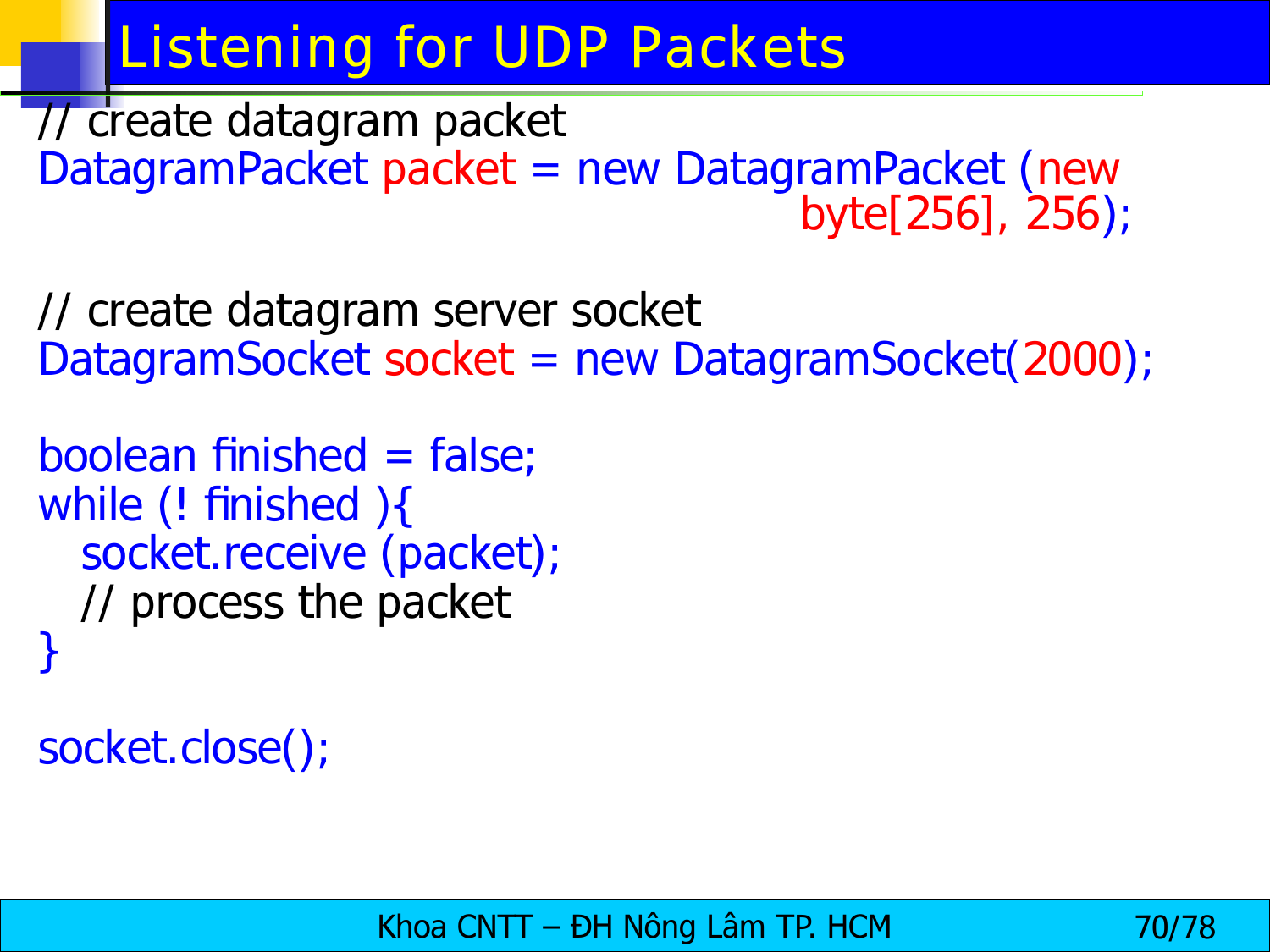

# Listening for UDP Packets
// create datagram packet
DatagramPacket packet = new DatagramPacket (new 							byte[256], 256);

// create datagram server socket
DatagramSocket socket = new DatagramSocket(2000);

boolean finished = false;
while (! finished ){
   socket.receive (packet);
   // process the packet
}

socket.close();